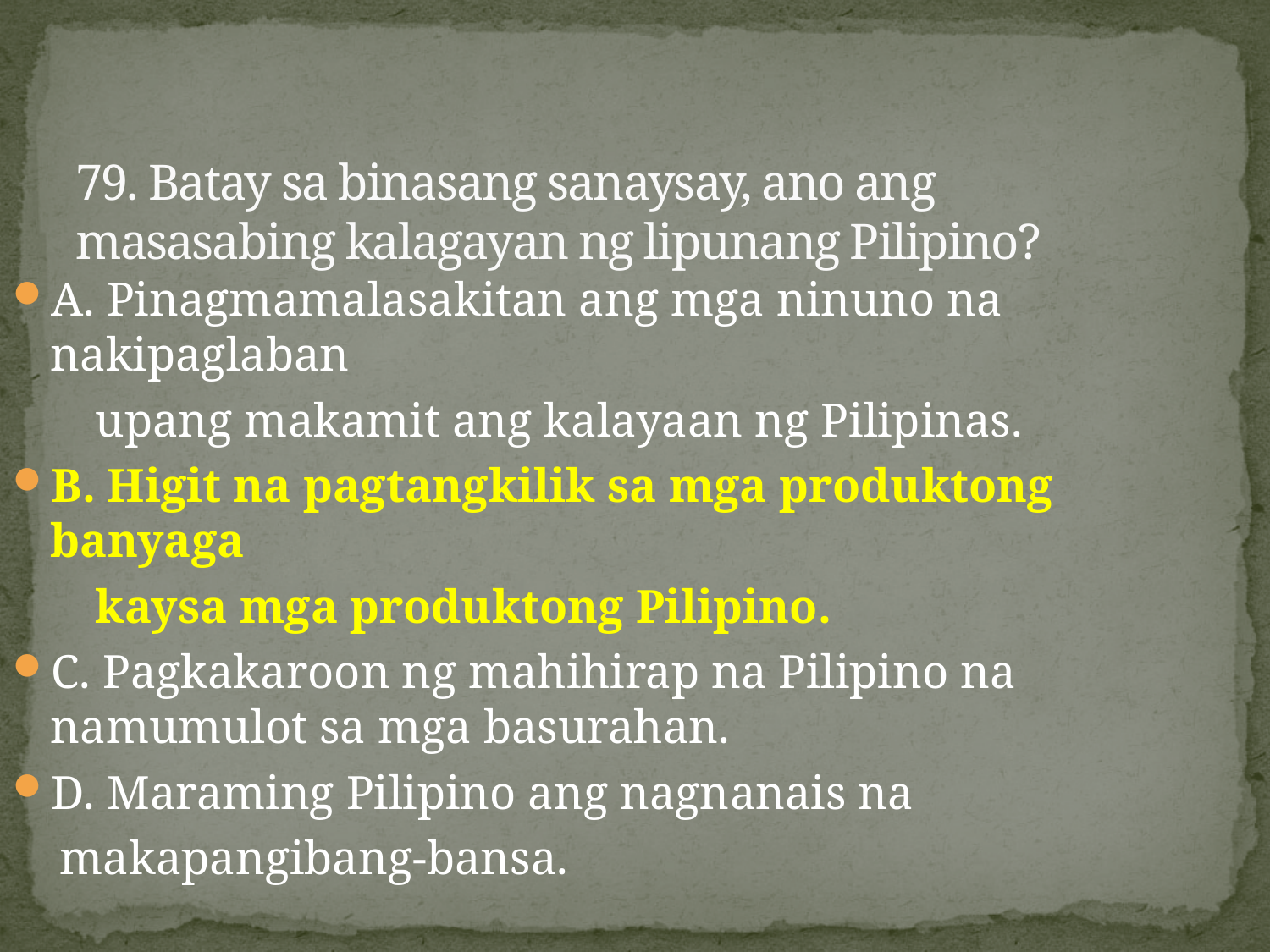

# 79. Batay sa binasang sanaysay, ano ang masasabing kalagayan ng lipunang Pilipino?
A. Pinagmamalasakitan ang mga ninuno na nakipaglaban
       upang makamit ang kalayaan ng Pilipinas.
B. Higit na pagtangkilik sa mga produktong banyaga
       kaysa mga produktong Pilipino.
C. Pagkakaroon ng mahihirap na Pilipino na namumulot sa mga basurahan.
D. Maraming Pilipino ang nagnanais na
    makapangibang-bansa.